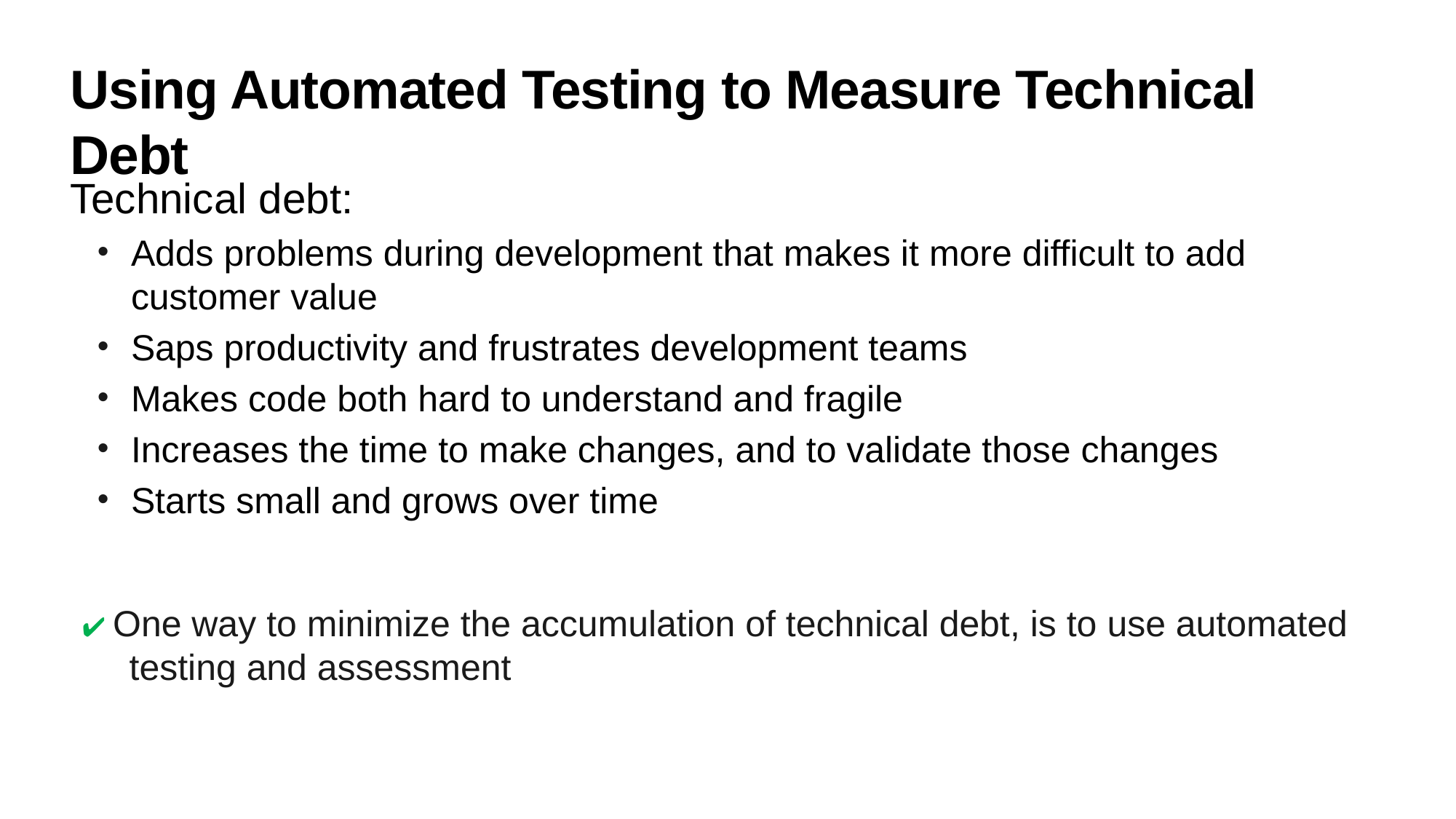

# Using Automated Testing to Measure Technical Debt
Technical debt:
Adds problems during development that makes it more difficult to add customer value
Saps productivity and frustrates development teams
Makes code both hard to understand and fragile
Increases the time to make changes, and to validate those changes
Starts small and grows over time

✔️ One way to minimize the accumulation of technical debt, is to use automated testing and assessment